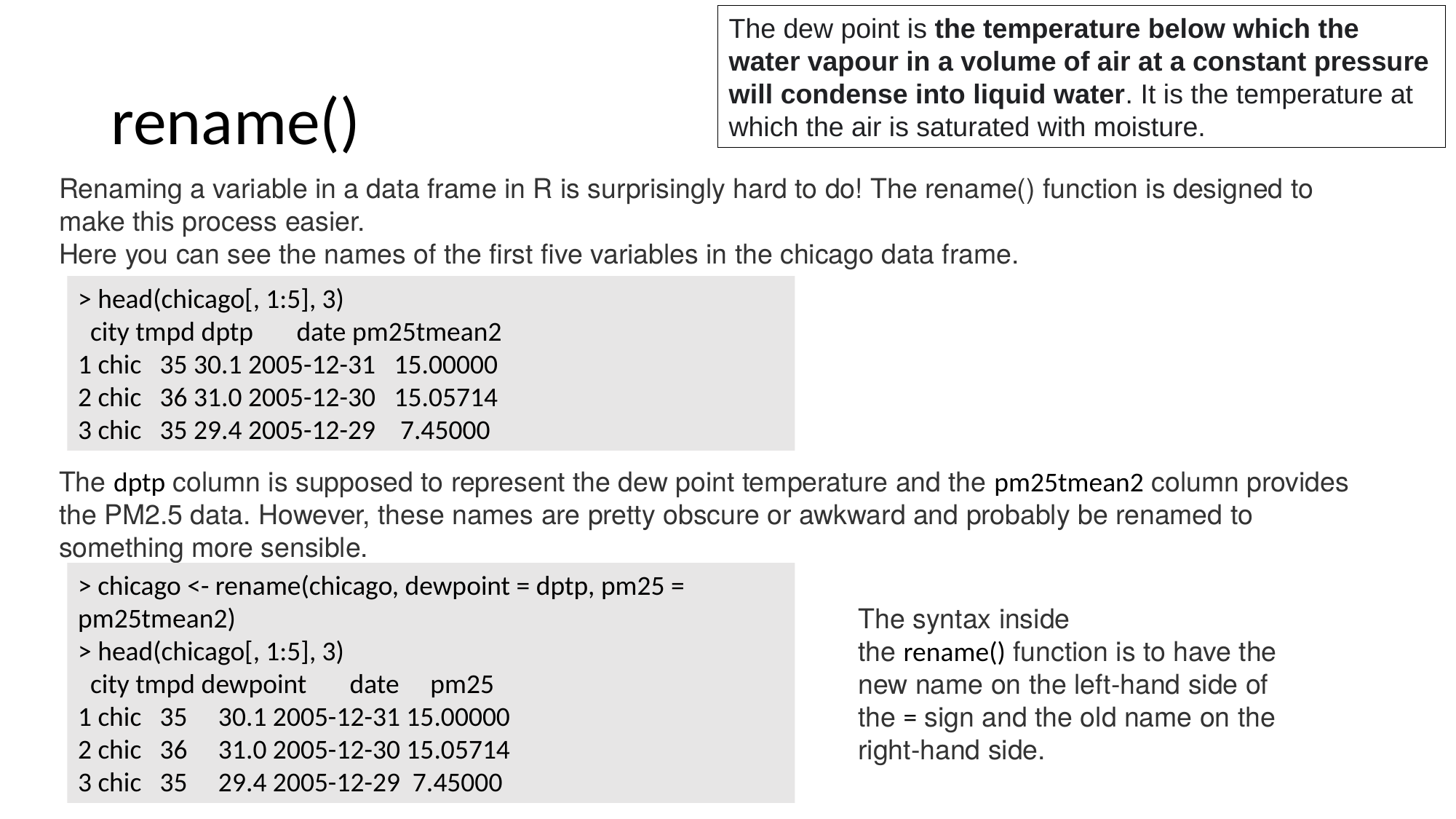

The dew point is the temperature below which the water vapour in a volume of air at a constant pressure will condense into liquid water. It is the temperature at which the air is saturated with moisture.
# rename()
Renaming a variable in a data frame in R is surprisingly hard to do! The rename() function is designed to make this process easier.
Here you can see the names of the first five variables in the chicago data frame.
> head(chicago[, 1:5], 3)
  city tmpd dptp       date pm25tmean2
1 chic   35 30.1 2005-12-31   15.00000
2 chic   36 31.0 2005-12-30   15.05714
3 chic   35 29.4 2005-12-29    7.45000
The dptp column is supposed to represent the dew point temperature and the pm25tmean2 column provides the PM2.5 data. However, these names are pretty obscure or awkward and probably be renamed to something more sensible.
> chicago <- rename(chicago, dewpoint = dptp, pm25 = pm25tmean2)
> head(chicago[, 1:5], 3)
  city tmpd dewpoint       date     pm25
1 chic   35     30.1 2005-12-31 15.00000
2 chic   36     31.0 2005-12-30 15.05714
3 chic   35     29.4 2005-12-29  7.45000
The syntax inside the rename() function is to have the new name on the left-hand side of the = sign and the old name on the right-hand side.